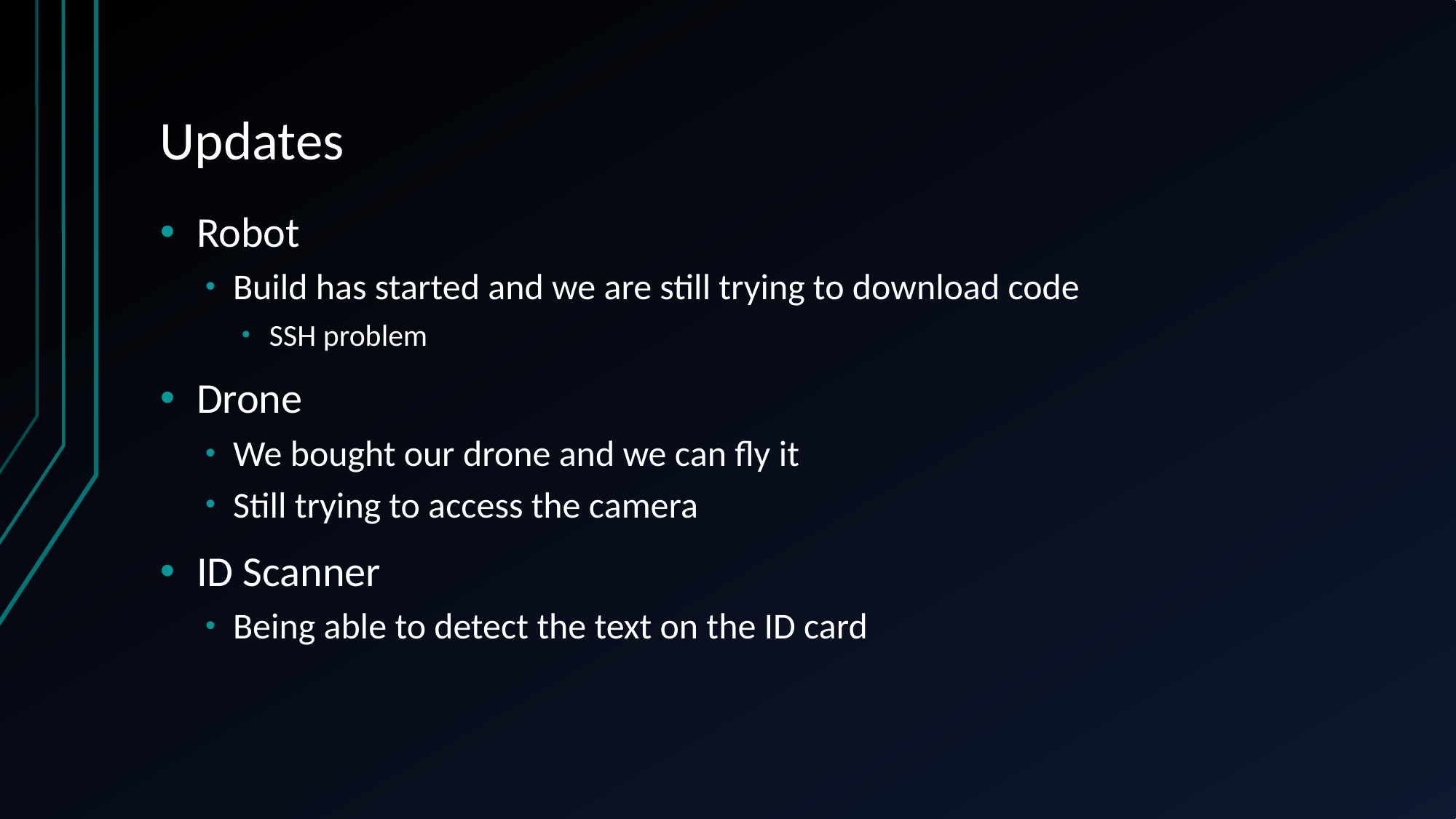

# Updates
Robot
Build has started and we are still trying to download code
SSH problem
Drone
We bought our drone and we can fly it
Still trying to access the camera
ID Scanner
Being able to detect the text on the ID card